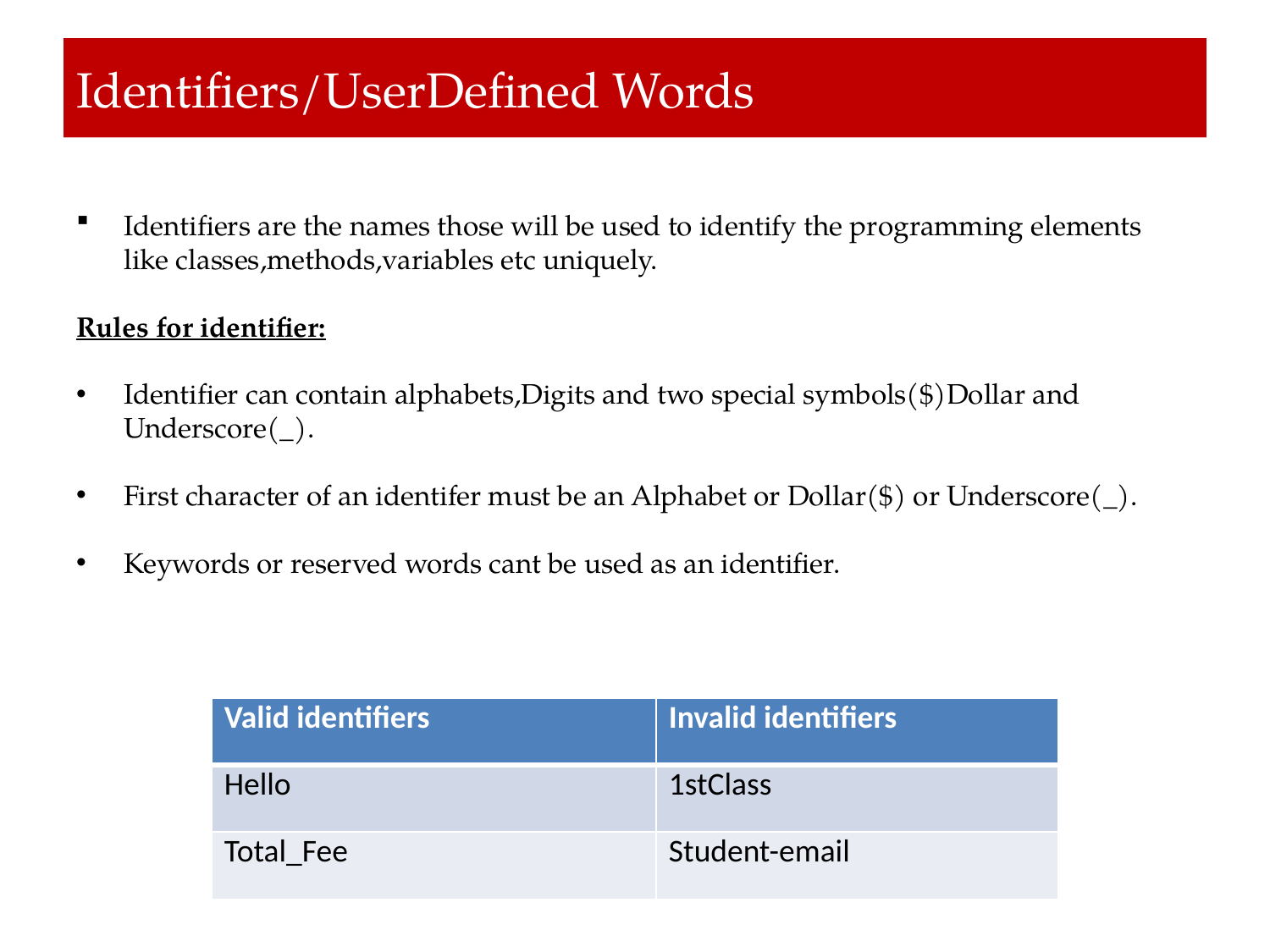

# Identifiers/UserDefined Words
Identifiers are the names those will be used to identify the programming elements like classes,methods,variables etc uniquely.

Rules for identifier:

Identifier can contain alphabets,Digits and two special symbols($)Dollar and Underscore(_).

First character of an identifer must be an Alphabet or Dollar($) or Underscore(_).

Keywords or reserved words cant be used as an identifier.
| Valid identifiers | Invalid identifiers |
| --- | --- |
| Hello | 1stClass |
| Total\_Fee | Student-email |